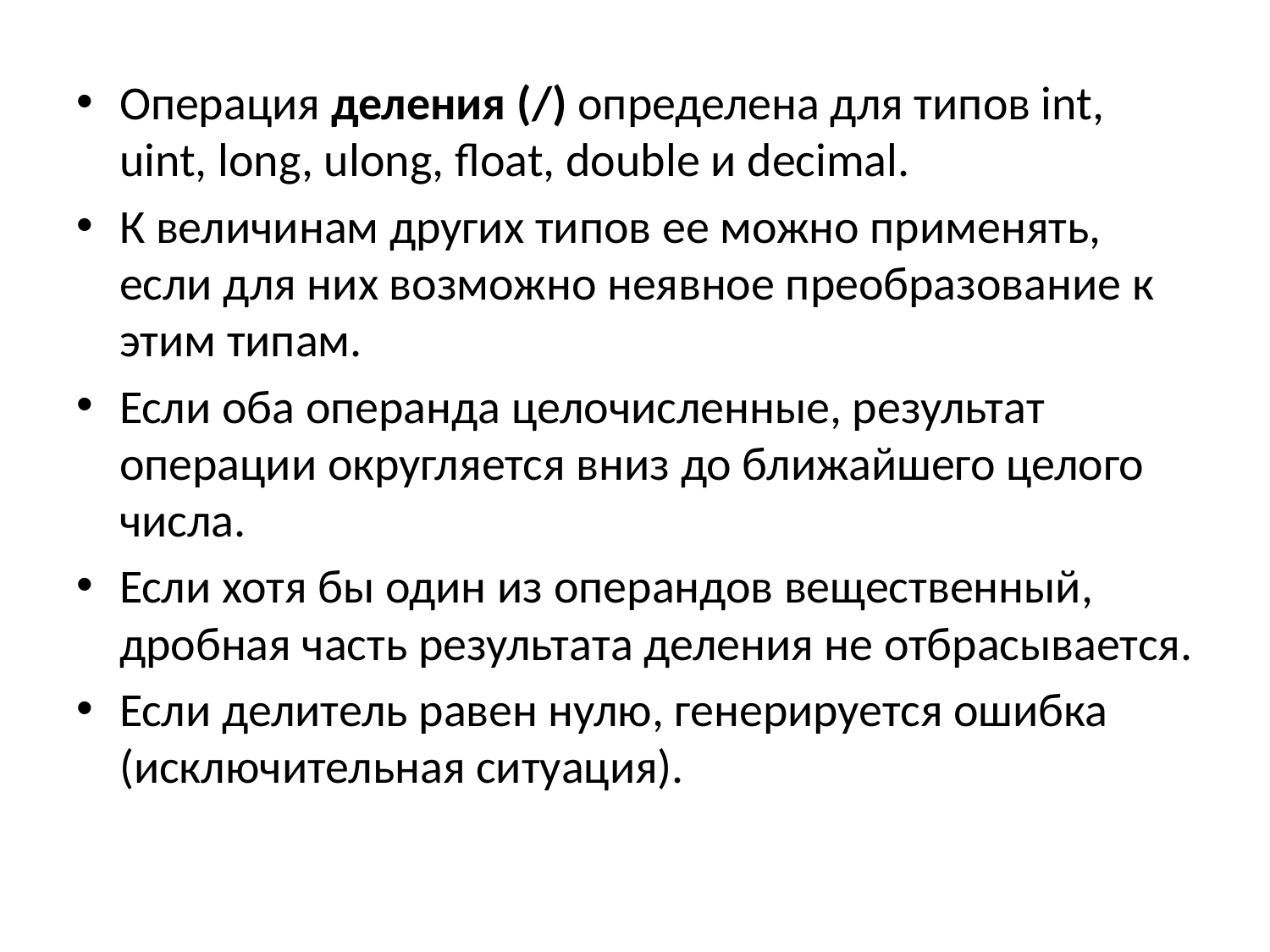

Операция деления (/) определена для типов int, uint, long, ulong, float, double и decimal.
К величинам других типов ее можно применять, если для них возможно неявное преобразование к этим типам.
Если оба операнда целочисленные, результат операции округляется вниз до ближайшего целого числа.
Если хотя бы один из операндов вещественный, дробная часть результата деления не отбрасывается.
Если делитель равен нулю, генерируется ошибка (исключительная ситуация).